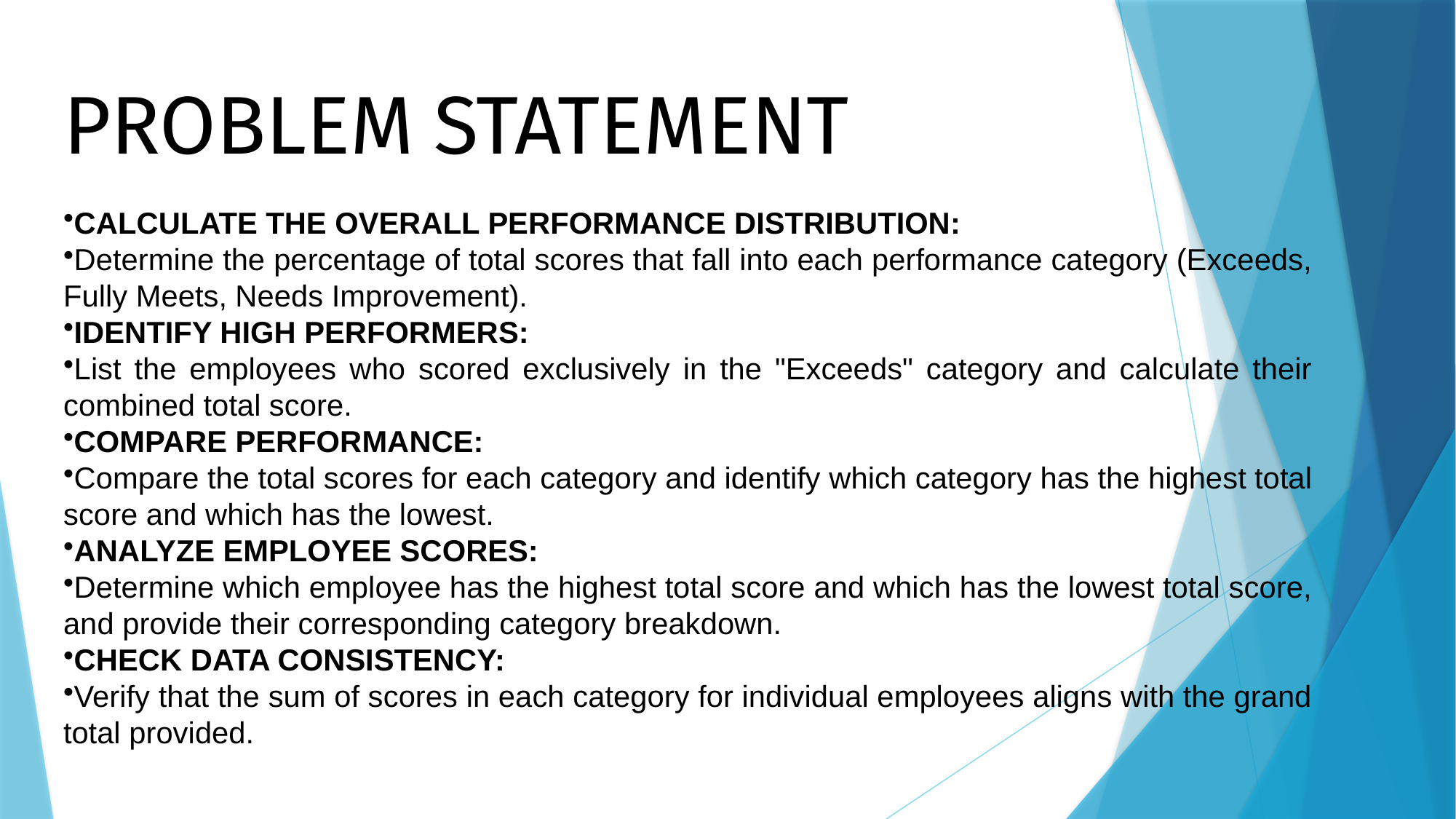

# PROBLEM STATEMENT
CALCULATE THE OVERALL PERFORMANCE DISTRIBUTION:
Determine the percentage of total scores that fall into each performance category (Exceeds, Fully Meets, Needs Improvement).
IDENTIFY HIGH PERFORMERS:
List the employees who scored exclusively in the "Exceeds" category and calculate their combined total score.
COMPARE PERFORMANCE:
Compare the total scores for each category and identify which category has the highest total score and which has the lowest.
ANALYZE EMPLOYEE SCORES:
Determine which employee has the highest total score and which has the lowest total score, and provide their corresponding category breakdown.
CHECK DATA CONSISTENCY:
Verify that the sum of scores in each category for individual employees aligns with the grand total provided.